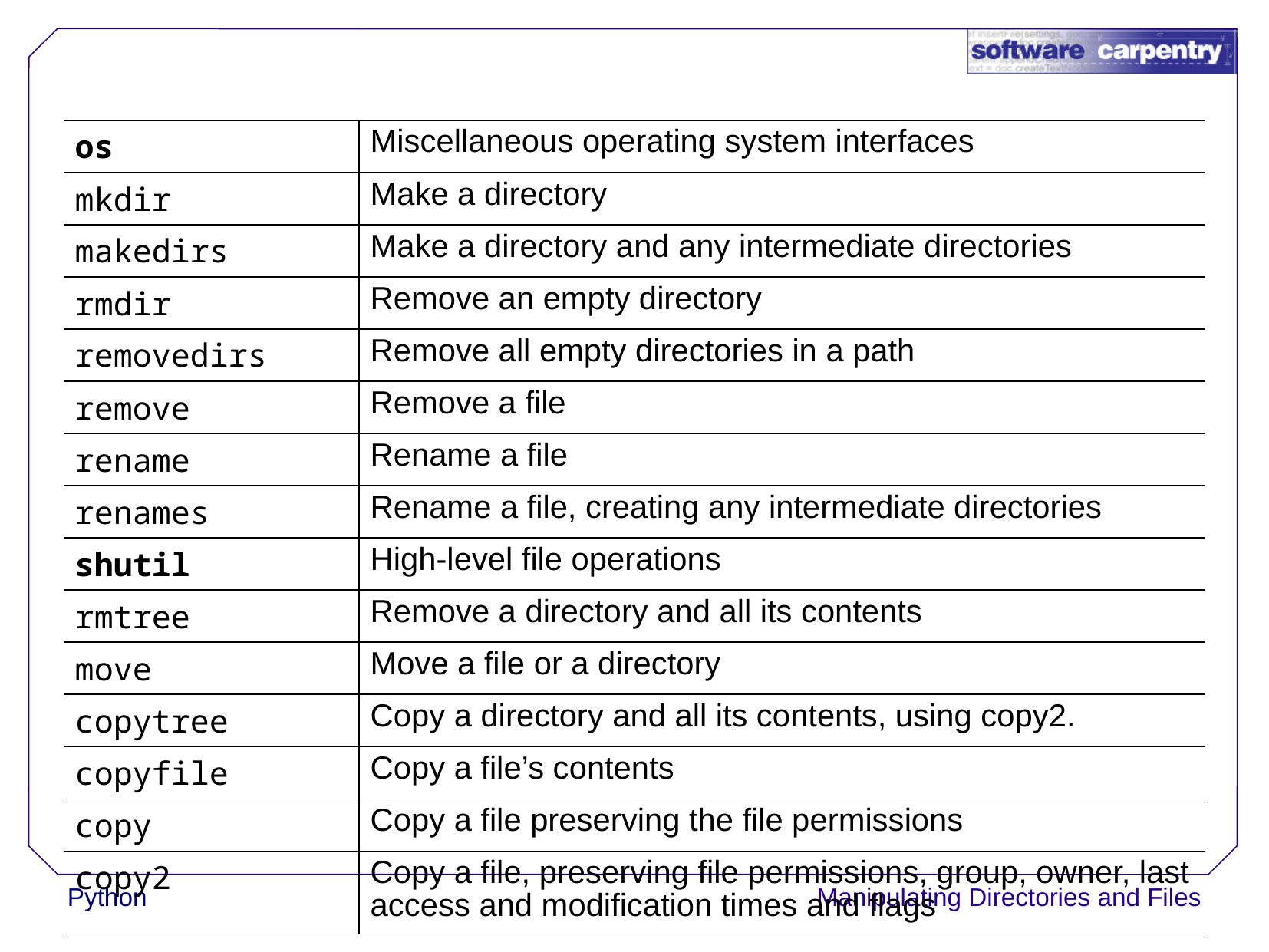

| os | Miscellaneous operating system interfaces |
| --- | --- |
| mkdir | Make a directory |
| makedirs | Make a directory and any intermediate directories |
| rmdir | Remove an empty directory |
| removedirs | Remove all empty directories in a path |
| remove | Remove a file |
| rename | Rename a file |
| renames | Rename a file, creating any intermediate directories |
| shutil | High-level file operations |
| rmtree | Remove a directory and all its contents |
| move | Move a file or a directory |
| copytree | Copy a directory and all its contents, using copy2. |
| copyfile | Copy a file’s contents |
| copy | Copy a file preserving the file permissions |
| copy2 | Copy a file, preserving file permissions, group, owner, last access and modification times and flags |